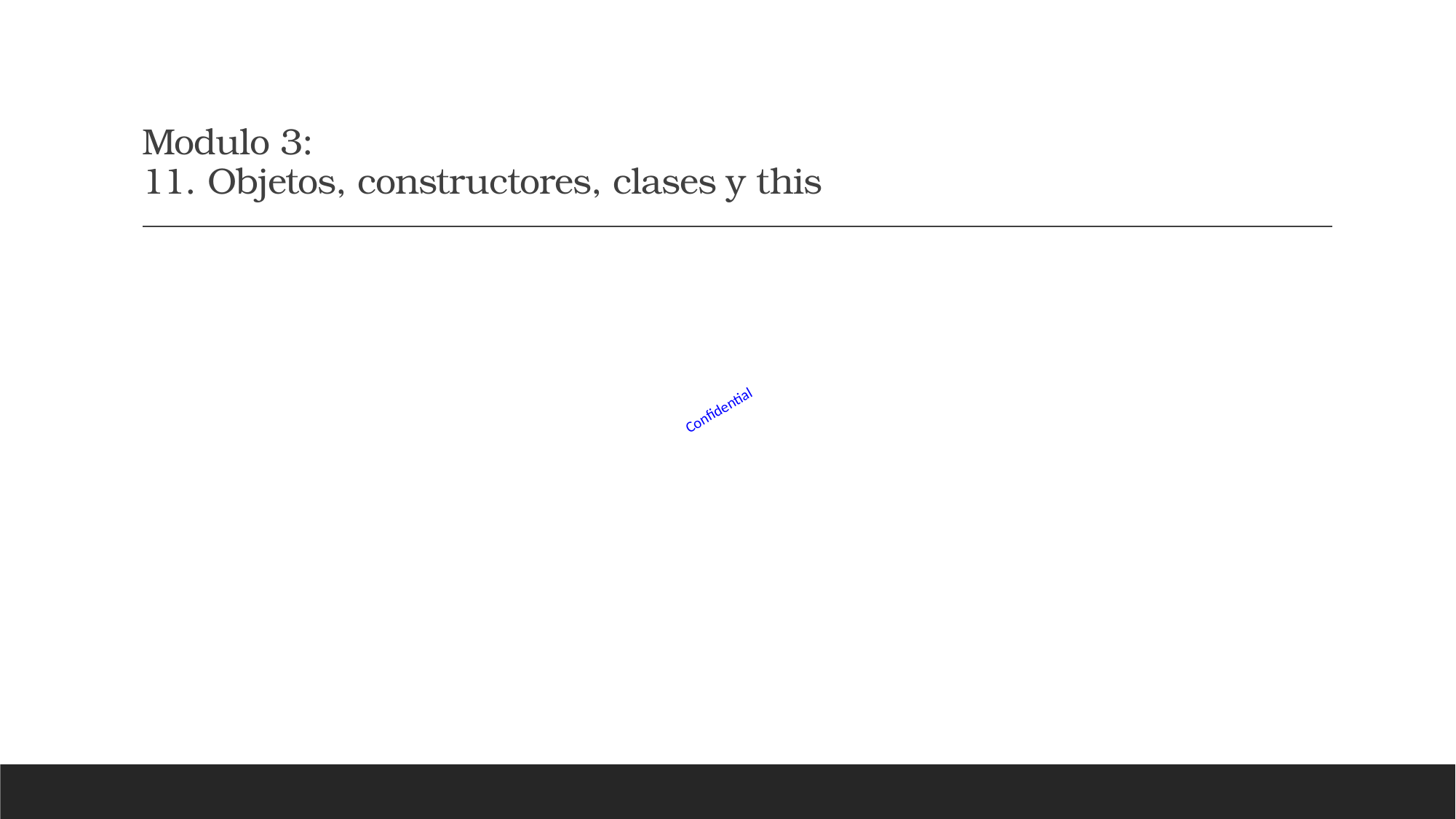

# Modulo 3: 11. Objetos, constructores, clases y this